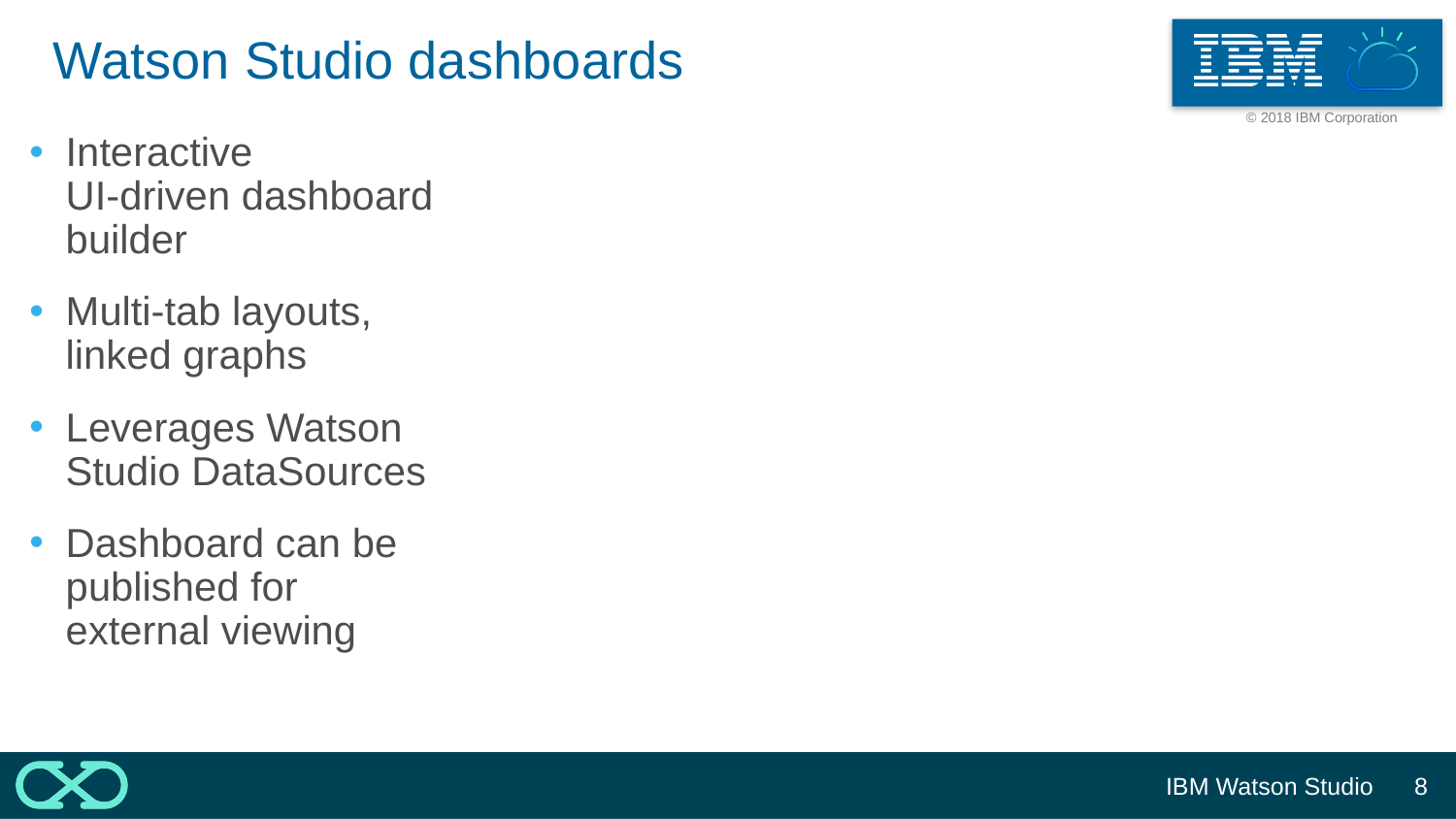

# Watson Studio dashboards
Interactive
UI-driven dashboard builder
Multi-tab layouts, linked graphs
Leverages Watson Studio DataSources
Dashboard can be published for external viewing